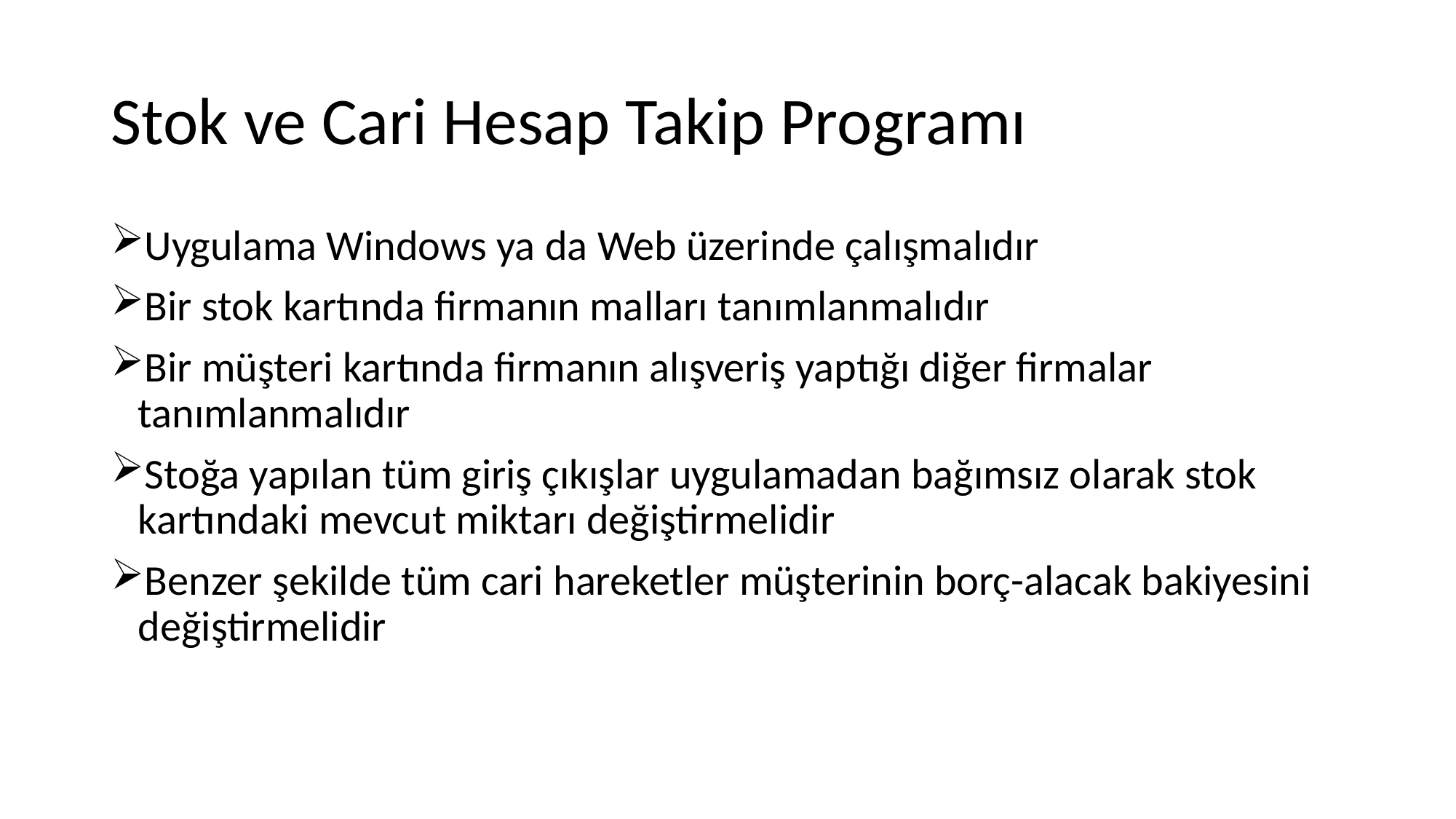

# Stok ve Cari Hesap Takip Programı
Uygulama Windows ya da Web üzerinde çalışmalıdır
Bir stok kartında firmanın malları tanımlanmalıdır
Bir müşteri kartında firmanın alışveriş yaptığı diğer firmalar tanımlanmalıdır
Stoğa yapılan tüm giriş çıkışlar uygulamadan bağımsız olarak stok kartındaki mevcut miktarı değiştirmelidir
Benzer şekilde tüm cari hareketler müşterinin borç-alacak bakiyesini değiştirmelidir